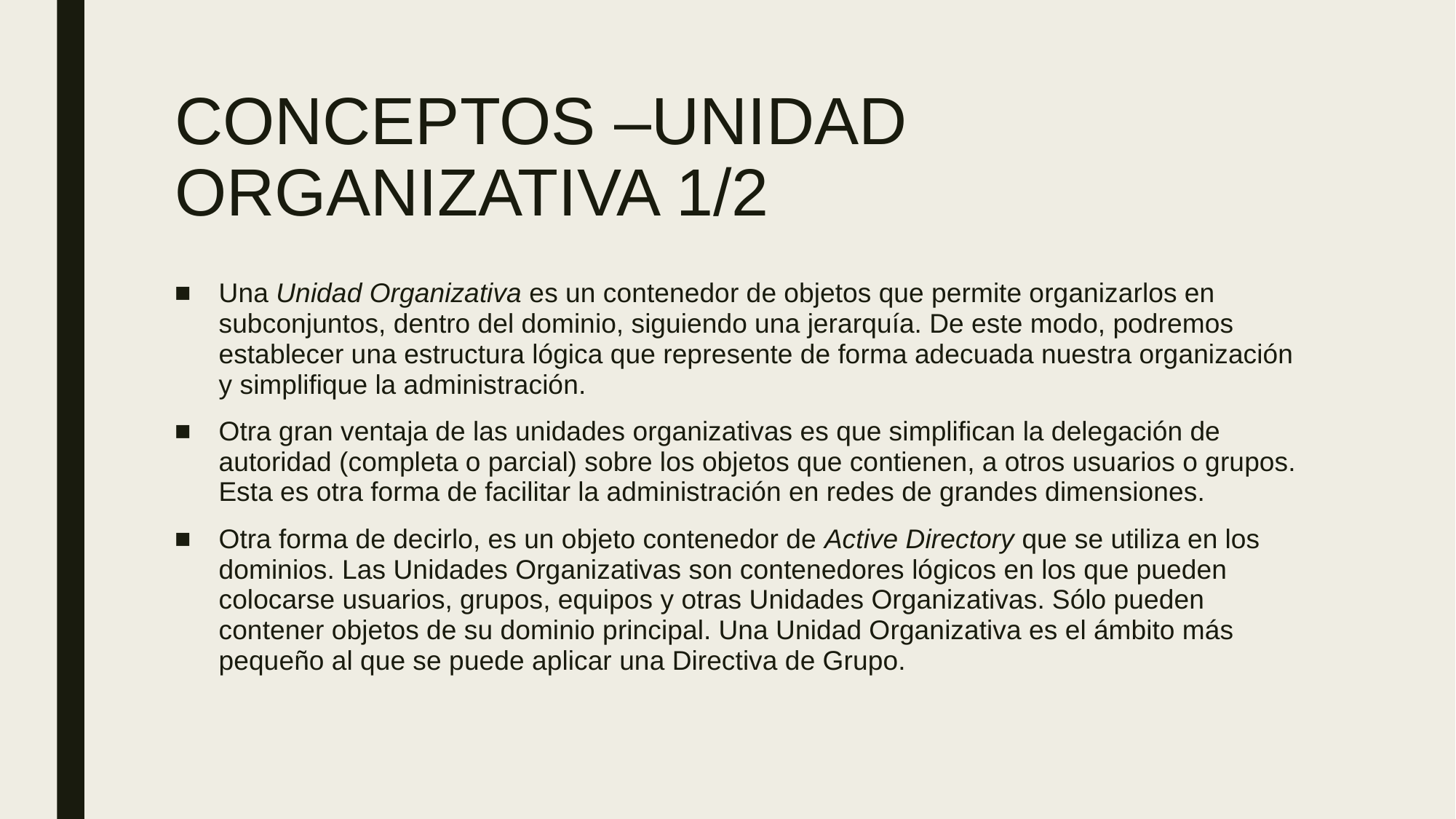

# CONCEPTOS –UNIDAD ORGANIZATIVA 1/2
Una Unidad Organizativa es un contenedor de objetos que permite organizarlos en subconjuntos, dentro del dominio, siguiendo una jerarquía. De este modo, podremos establecer una estructura lógica que represente de forma adecuada nuestra organización y simplifique la administración.
Otra gran ventaja de las unidades organizativas es que simplifican la delegación de autoridad (completa o parcial) sobre los objetos que contienen, a otros usuarios o grupos. Esta es otra forma de facilitar la administración en redes de grandes dimensiones.
Otra forma de decirlo, es un objeto contenedor de Active Directory que se utiliza en los dominios. Las Unidades Organizativas son contenedores lógicos en los que pueden colocarse usuarios, grupos, equipos y otras Unidades Organizativas. Sólo pueden contener objetos de su dominio principal. Una Unidad Organizativa es el ámbito más pequeño al que se puede aplicar una Directiva de Grupo.